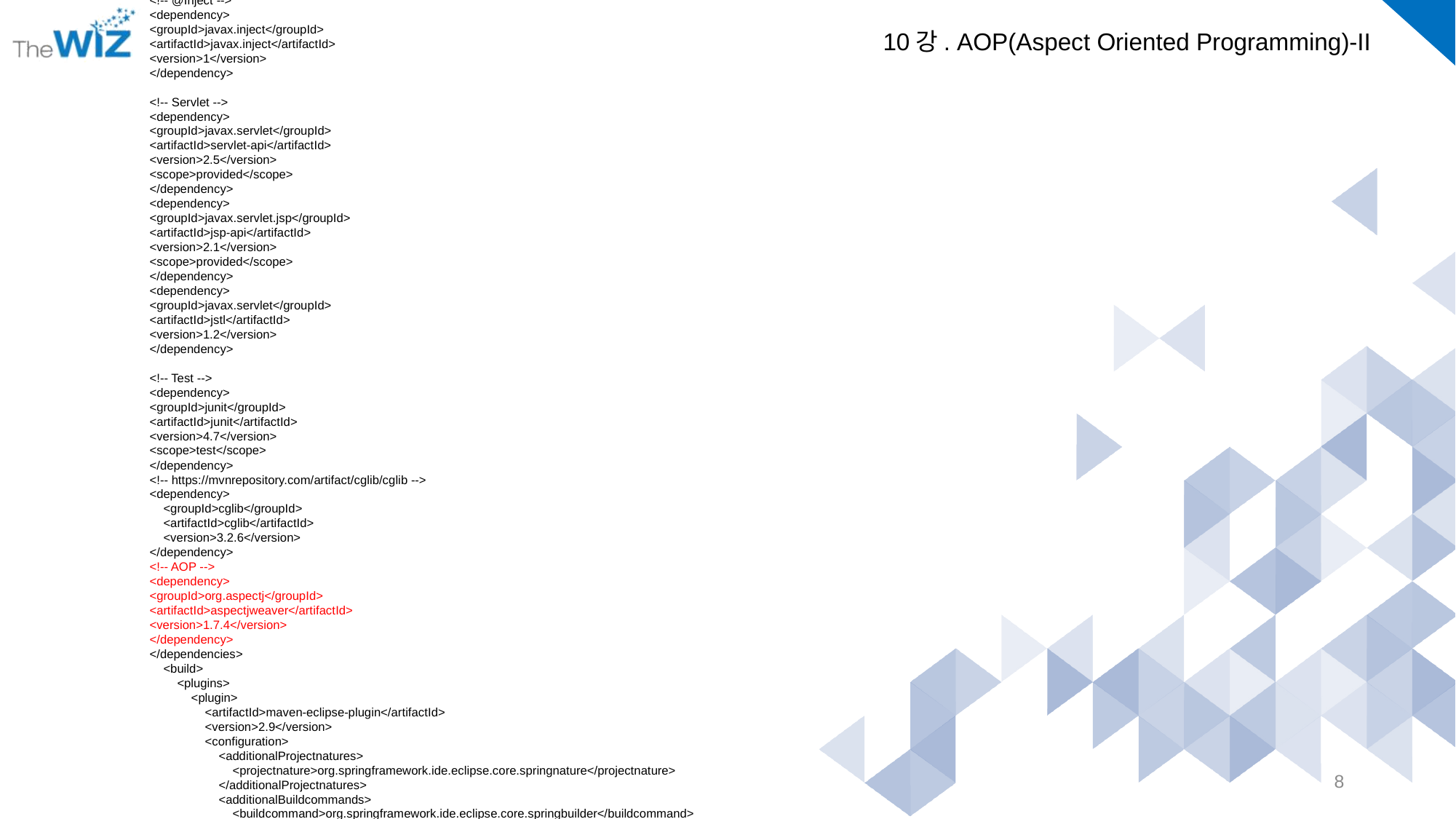

<?xml version="1.0" encoding="UTF-8"?>
<project xmlns="http://maven.apache.org/POM/4.0.0" xmlns:xsi="http://www.w3.org/2001/XMLSchema-instance"
xsi:schemaLocation="http://maven.apache.org/POM/4.0.0 https://maven.apache.org/maven-v4_0_0.xsd">
<modelVersion>4.0.0</modelVersion>
<groupId>com.javalec</groupId>
<artifactId>ex</artifactId>
<name>seoulWizlec8-4</name>
<packaging>war</packaging>
<version>1.0.0-BUILD-SNAPSHOT</version>
<properties>
<java-version>1.6</java-version>
<org.springframework-version>3.1.1.RELEASE</org.springframework-version>
<org.aspectj-version>1.6.10</org.aspectj-version>
<org.slf4j-version>1.6.6</org.slf4j-version>
</properties>
<dependencies>
<!-- Spring -->
<dependency>
<groupId>org.springframework</groupId>
<artifactId>spring-context</artifactId>
<version>${org.springframework-version}</version>
<exclusions>
<!-- Exclude Commons Logging in favor of SLF4j -->
<exclusion>
<groupId>commons-logging</groupId>
<artifactId>commons-logging</artifactId>
 </exclusion>
</exclusions>
</dependency>
<dependency>
<groupId>org.springframework</groupId>
<artifactId>spring-webmvc</artifactId>
<version>${org.springframework-version}</version>
</dependency>

<!-- AspectJ -->
<dependency>
<groupId>org.aspectj</groupId>
<artifactId>aspectjrt</artifactId>
<version>${org.aspectj-version}</version>
</dependency>

<!-- Logging -->
<dependency>
<groupId>org.slf4j</groupId>
<artifactId>slf4j-api</artifactId>
<version>${org.slf4j-version}</version>
</dependency>
<dependency>
<groupId>org.slf4j</groupId>
<artifactId>jcl-over-slf4j</artifactId>
<version>${org.slf4j-version}</version>
<scope>runtime</scope>
</dependency>
<dependency>
<groupId>org.slf4j</groupId>
<artifactId>slf4j-log4j12</artifactId>
<version>${org.slf4j-version}</version>
<scope>runtime</scope>
</dependency>
<dependency>
<groupId>log4j</groupId>
<artifactId>log4j</artifactId>
<version>1.2.15</version>
<exclusions>
<exclusion>
<groupId>javax.mail</groupId>
<artifactId>mail</artifactId>
</exclusion>
<exclusion>
<groupId>javax.jms</groupId>
<artifactId>jms</artifactId>
</exclusion>
<exclusion>
<groupId>com.sun.jdmk</groupId>
<artifactId>jmxtools</artifactId>
</exclusion>
<exclusion>
<groupId>com.sun.jmx</groupId>
<artifactId>jmxri</artifactId>
</exclusion>
</exclusions>
<scope>runtime</scope>
</dependency>

<!-- @Inject -->
<dependency>
<groupId>javax.inject</groupId>
<artifactId>javax.inject</artifactId>
<version>1</version>
</dependency>

<!-- Servlet -->
<dependency>
<groupId>javax.servlet</groupId>
<artifactId>servlet-api</artifactId>
<version>2.5</version>
<scope>provided</scope>
</dependency>
<dependency>
<groupId>javax.servlet.jsp</groupId>
<artifactId>jsp-api</artifactId>
<version>2.1</version>
<scope>provided</scope>
</dependency>
<dependency>
<groupId>javax.servlet</groupId>
<artifactId>jstl</artifactId>
<version>1.2</version>
</dependency>

<!-- Test -->
<dependency>
<groupId>junit</groupId>
<artifactId>junit</artifactId>
<version>4.7</version>
<scope>test</scope>
</dependency>
<!-- https://mvnrepository.com/artifact/cglib/cglib -->
<dependency>
    <groupId>cglib</groupId>
    <artifactId>cglib</artifactId>
    <version>3.2.6</version>
</dependency>
<!-- AOP -->
<dependency>
<groupId>org.aspectj</groupId>
<artifactId>aspectjweaver</artifactId>
<version>1.7.4</version>
</dependency>
</dependencies>
    <build>
        <plugins>
            <plugin>
                <artifactId>maven-eclipse-plugin</artifactId>
                <version>2.9</version>
                <configuration>
                    <additionalProjectnatures>
                        <projectnature>org.springframework.ide.eclipse.core.springnature</projectnature>
                    </additionalProjectnatures>
                    <additionalBuildcommands>
                        <buildcommand>org.springframework.ide.eclipse.core.springbuilder</buildcommand>
                    </additionalBuildcommands>
                    <downloadSources>true</downloadSources>
                    <downloadJavadocs>true</downloadJavadocs>
                </configuration>
            </plugin>
            <plugin>
                <groupId>org.apache.maven.plugins</groupId>
                <artifactId>maven-compiler-plugin</artifactId>
                <version>2.5.1</version>
                <configuration>
                    <source>1.6</source>
                    <target>1.6</target>
                    <compilerArgument>-Xlint:all</compilerArgument>
                    <showWarnings>true</showWarnings>
                    <showDeprecation>true</showDeprecation>
                </configuration>
            </plugin>
            <plugin>
                <groupId>org.codehaus.mojo</groupId>
                <artifactId>exec-maven-plugin</artifactId>
                <version>1.2.1</version>
                <configuration>
                    <mainClass>org.test.int1.Main</mainClass>
                </configuration>
            </plugin>
        </plugins>
    </build>
</project>
8